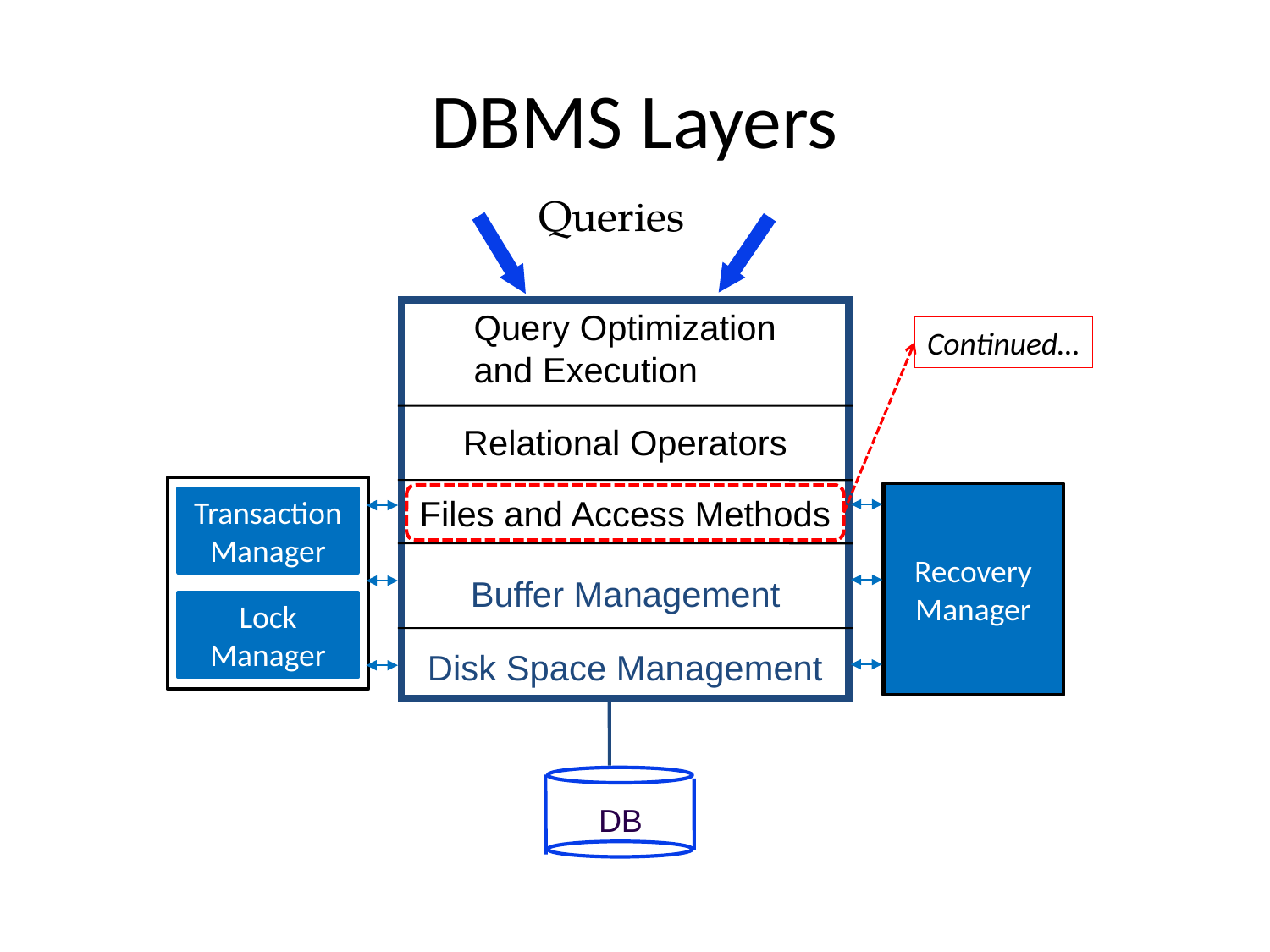

# DBMS Layers
Queries

Query Optimization
and Execution

Continued…

Relational Operators

Recovery Manager
Files and Access Methods

Transaction Manager

Buffer Management
Lock Manager

Disk Space Management

DB